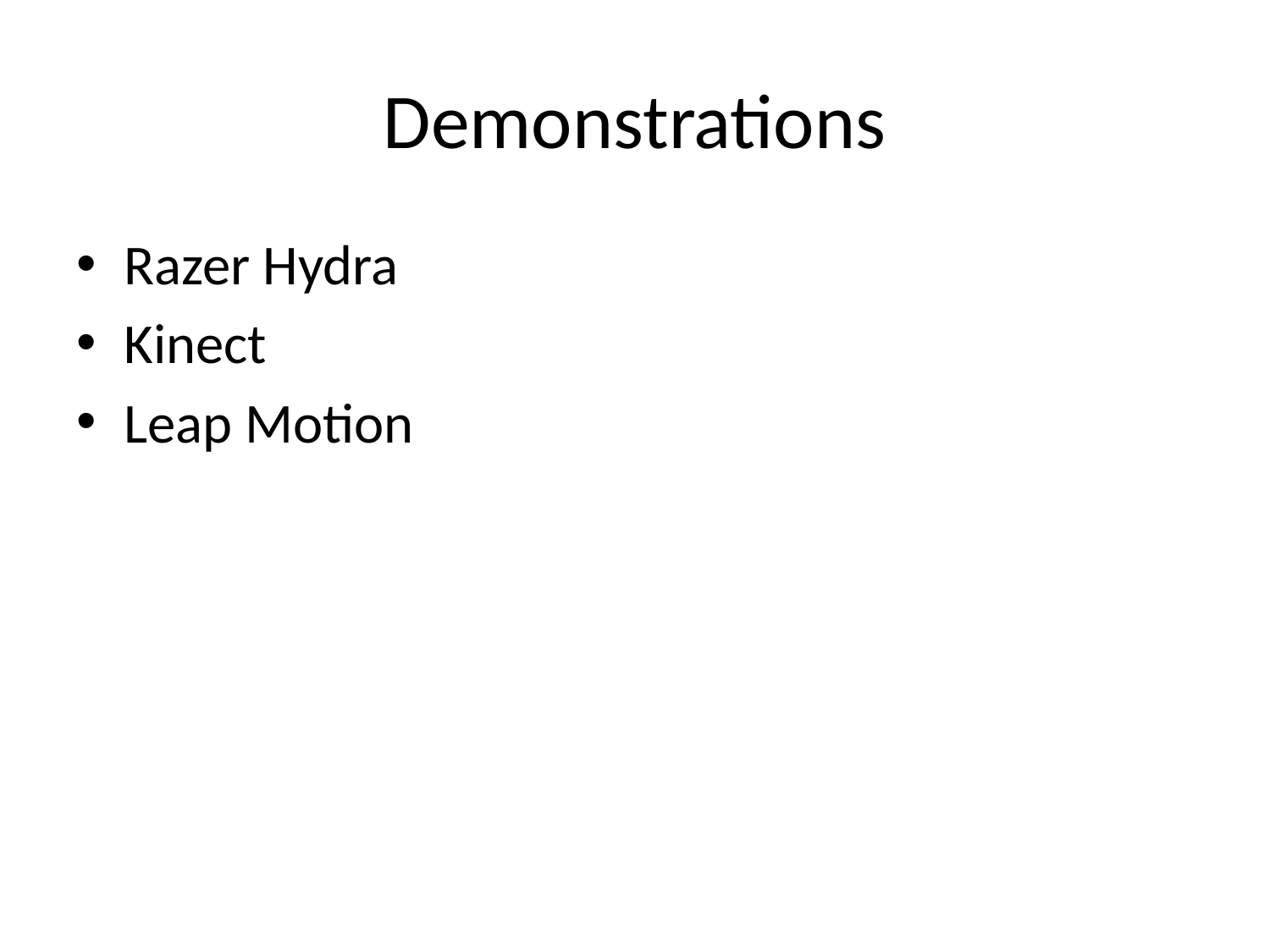

# Demonstrations
Razer Hydra
Kinect
Leap Motion